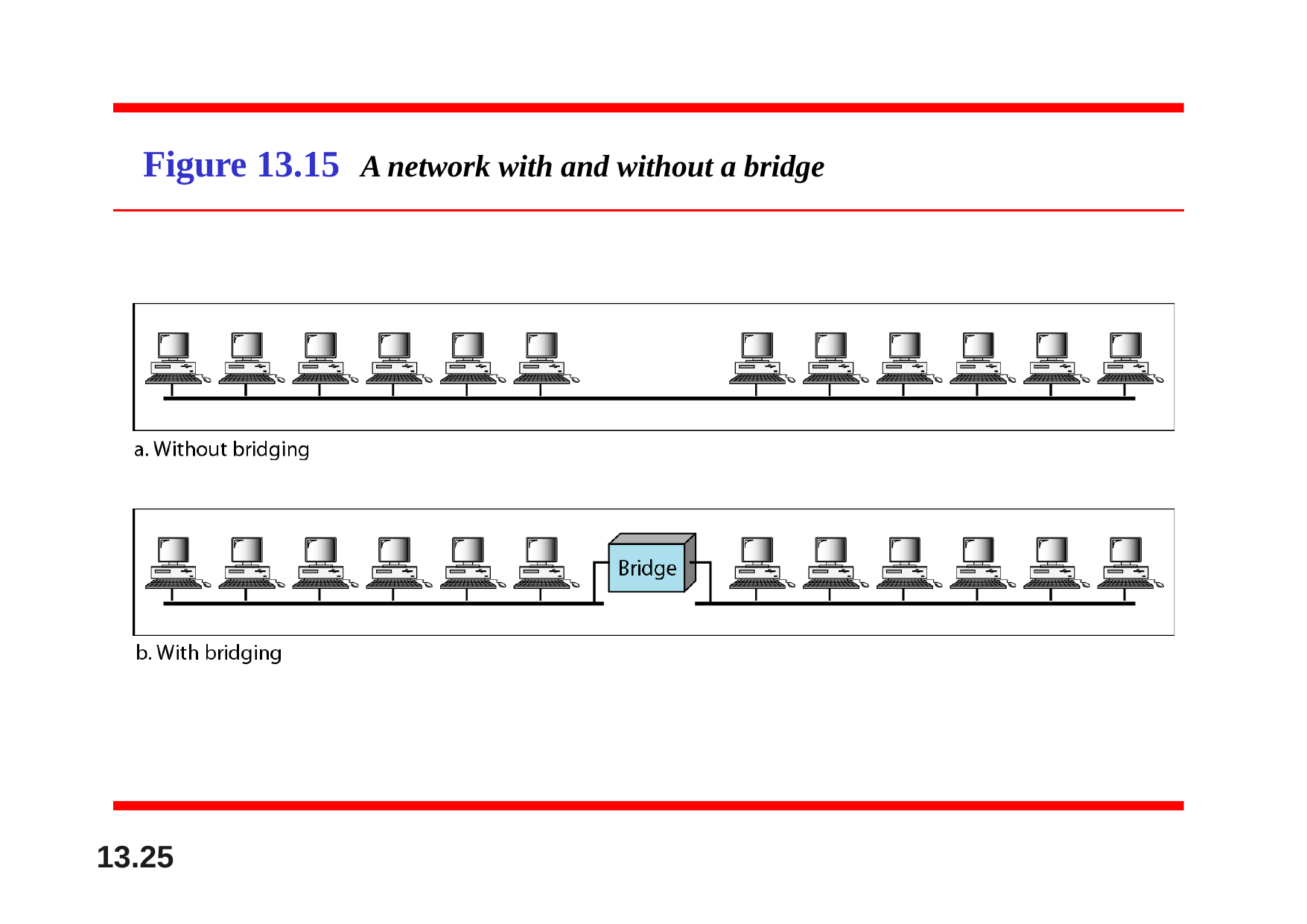

# Figure 13.15	A network with and without a bridge

13.25